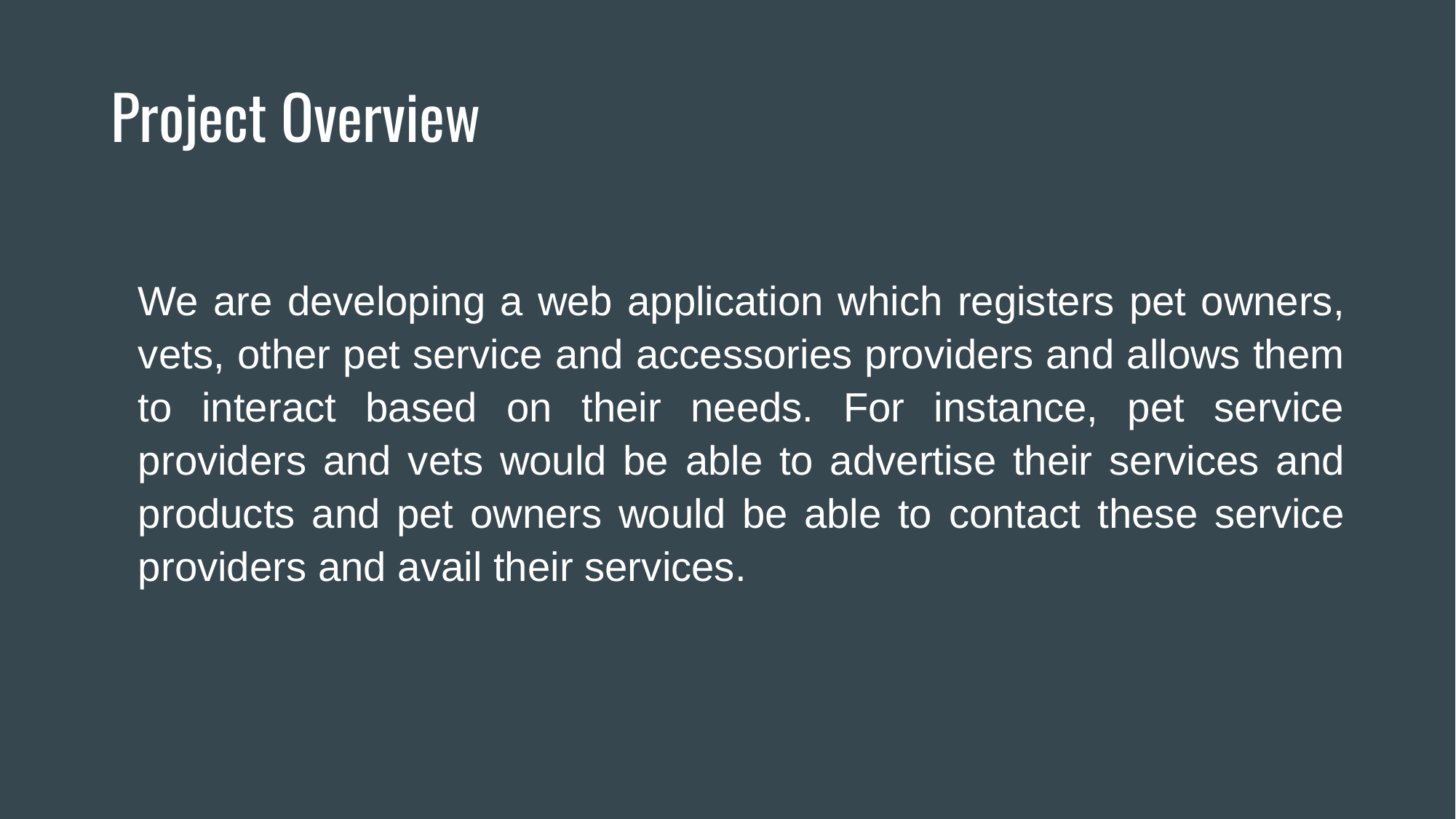

# Project Overview
We are developing a web application which registers pet owners, vets, other pet service and accessories providers and allows them to interact based on their needs. For instance, pet service providers and vets would be able to advertise their services and products and pet owners would be able to contact these service providers and avail their services.